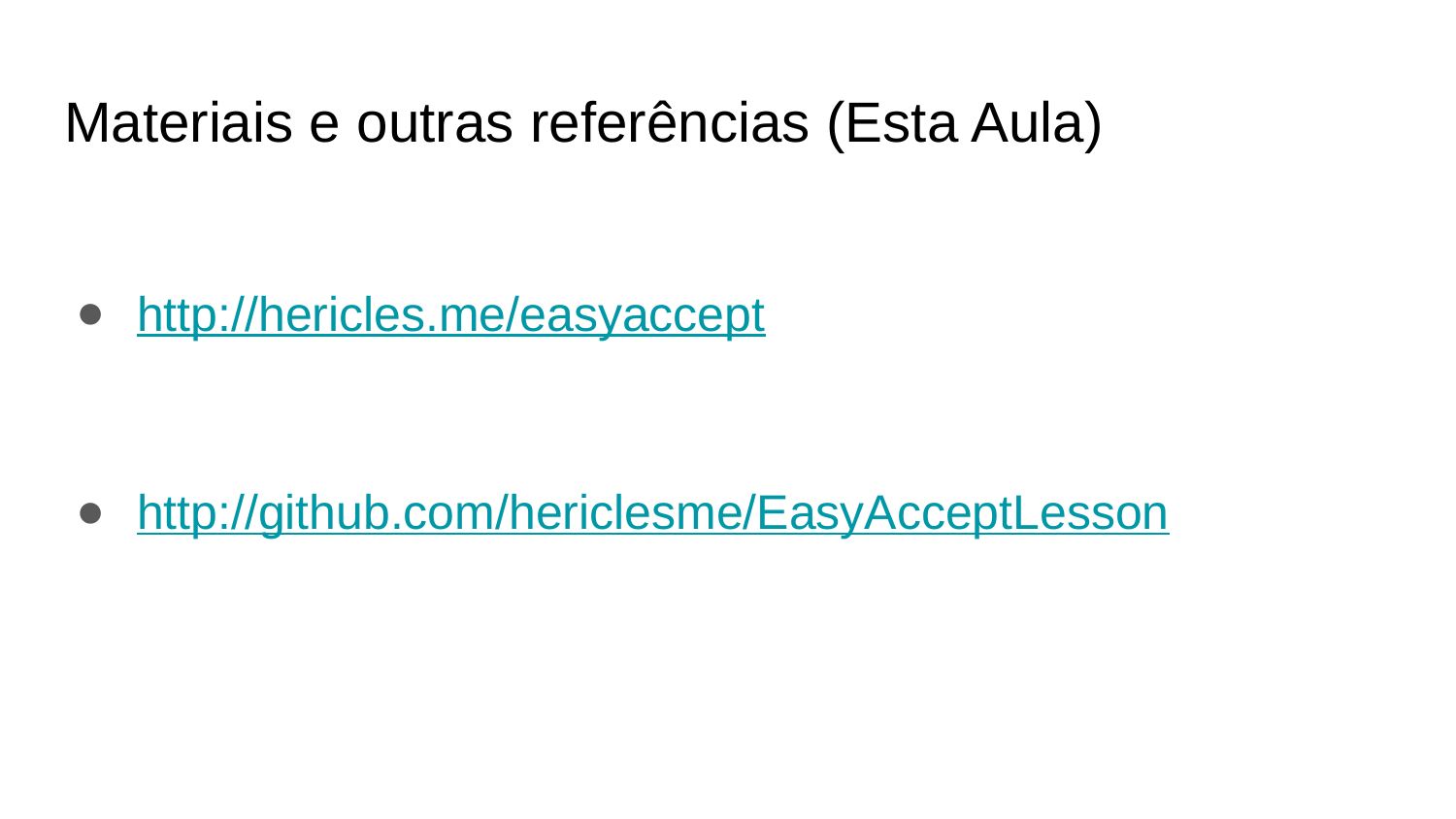

# Materiais e outras referências (Esta Aula)

http://hericles.me/easyaccept

http://github.com/hericlesme/EasyAcceptLesson